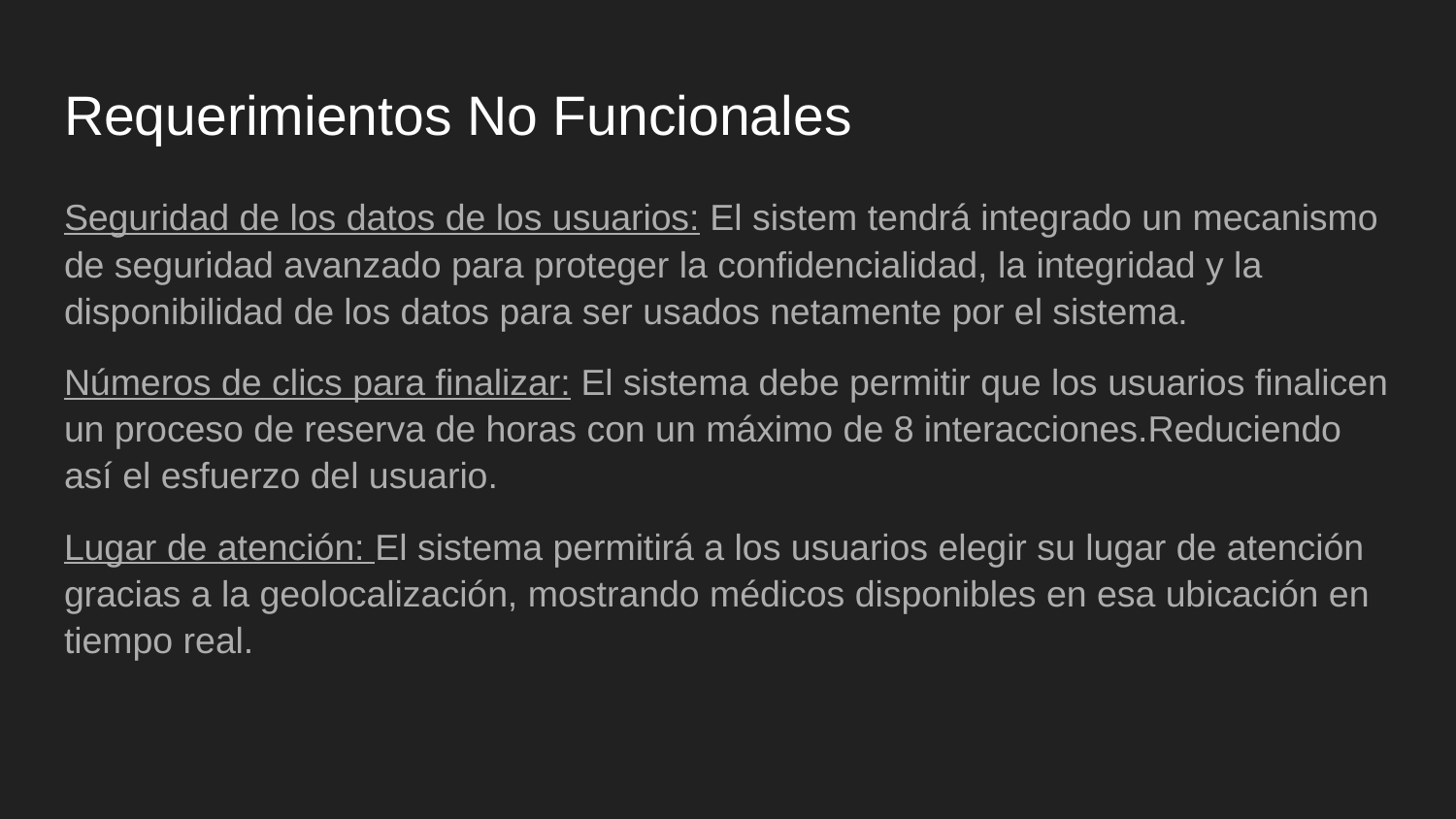

# Requerimientos No Funcionales
Seguridad de los datos de los usuarios: El sistem tendrá integrado un mecanismo de seguridad avanzado para proteger la confidencialidad, la integridad y la disponibilidad de los datos para ser usados netamente por el sistema.
Números de clics para finalizar: El sistema debe permitir que los usuarios finalicen un proceso de reserva de horas con un máximo de 8 interacciones.Reduciendo así el esfuerzo del usuario.
Lugar de atención: El sistema permitirá a los usuarios elegir su lugar de atención gracias a la geolocalización, mostrando médicos disponibles en esa ubicación en tiempo real.